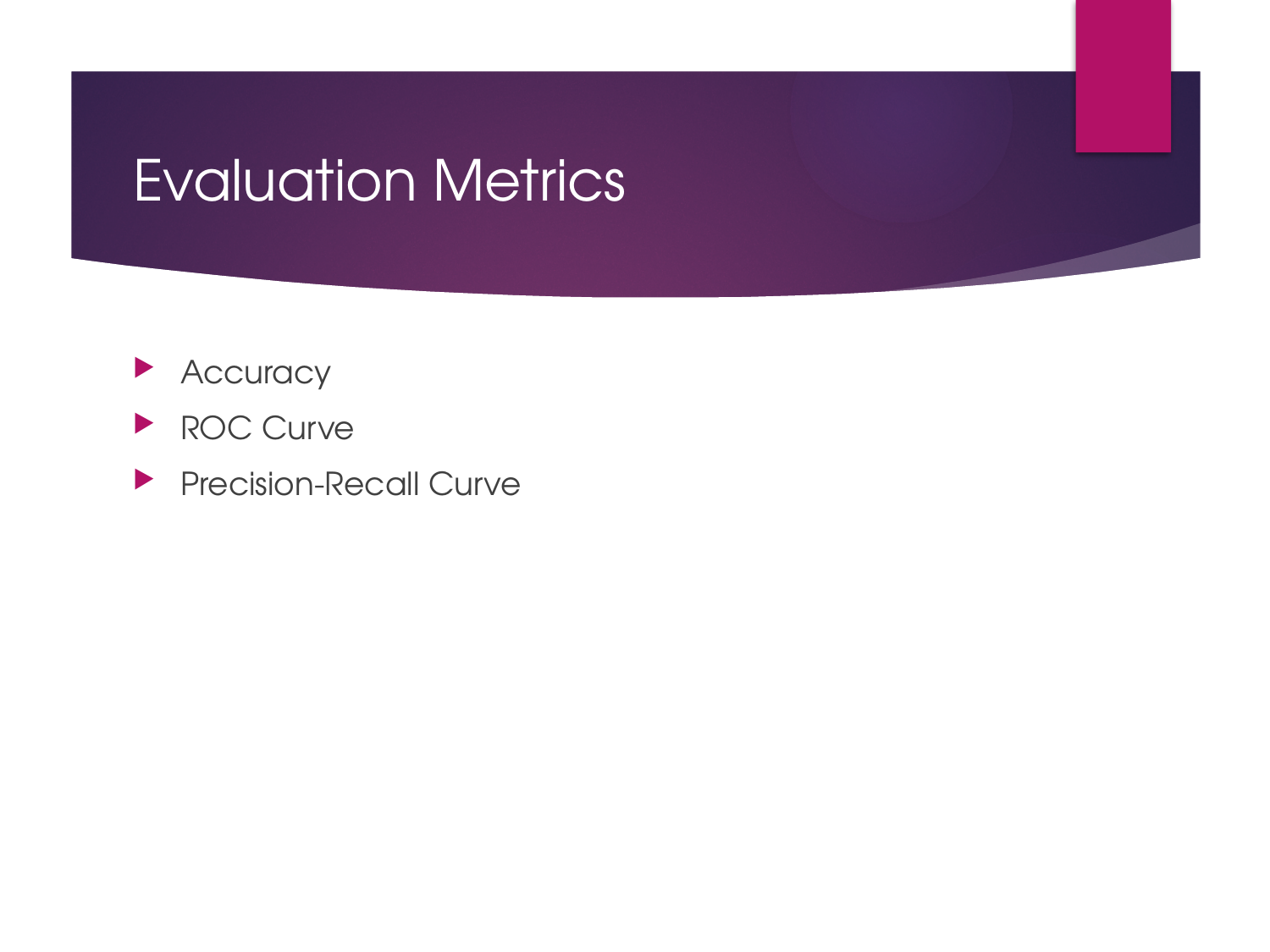

# Evaluation Metrics
Accuracy
ROC Curve
Precision-Recall Curve